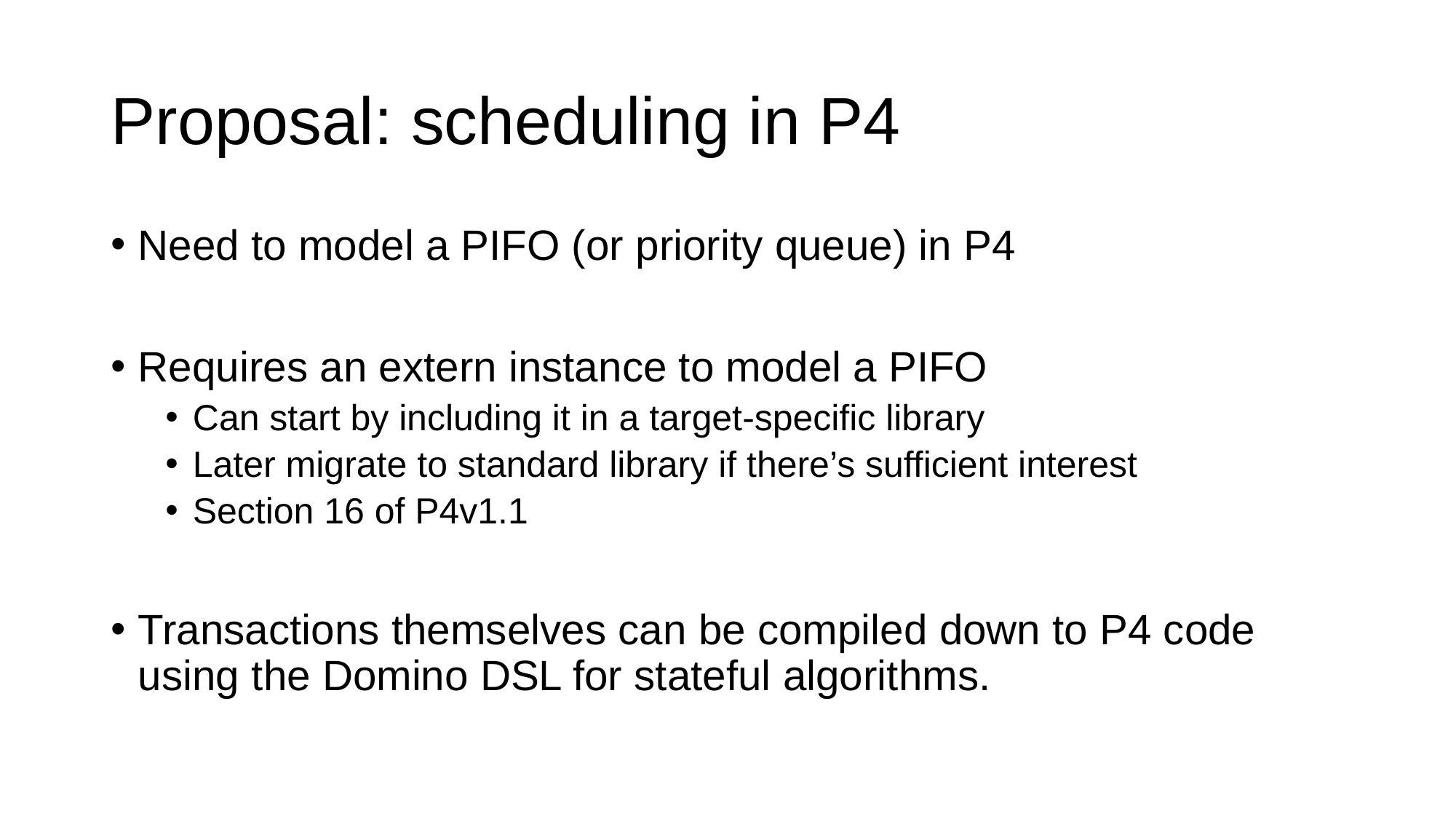

# Proposal: scheduling in P4
Need to model a PIFO (or priority queue) in P4

Requires an extern instance to model a PIFO
Can start by including it in a target-specific library
Later migrate to standard library if there’s sufficient interest
Section 16 of P4v1.1

Transactions themselves can be compiled down to P4 code using the Domino DSL for stateful algorithms.